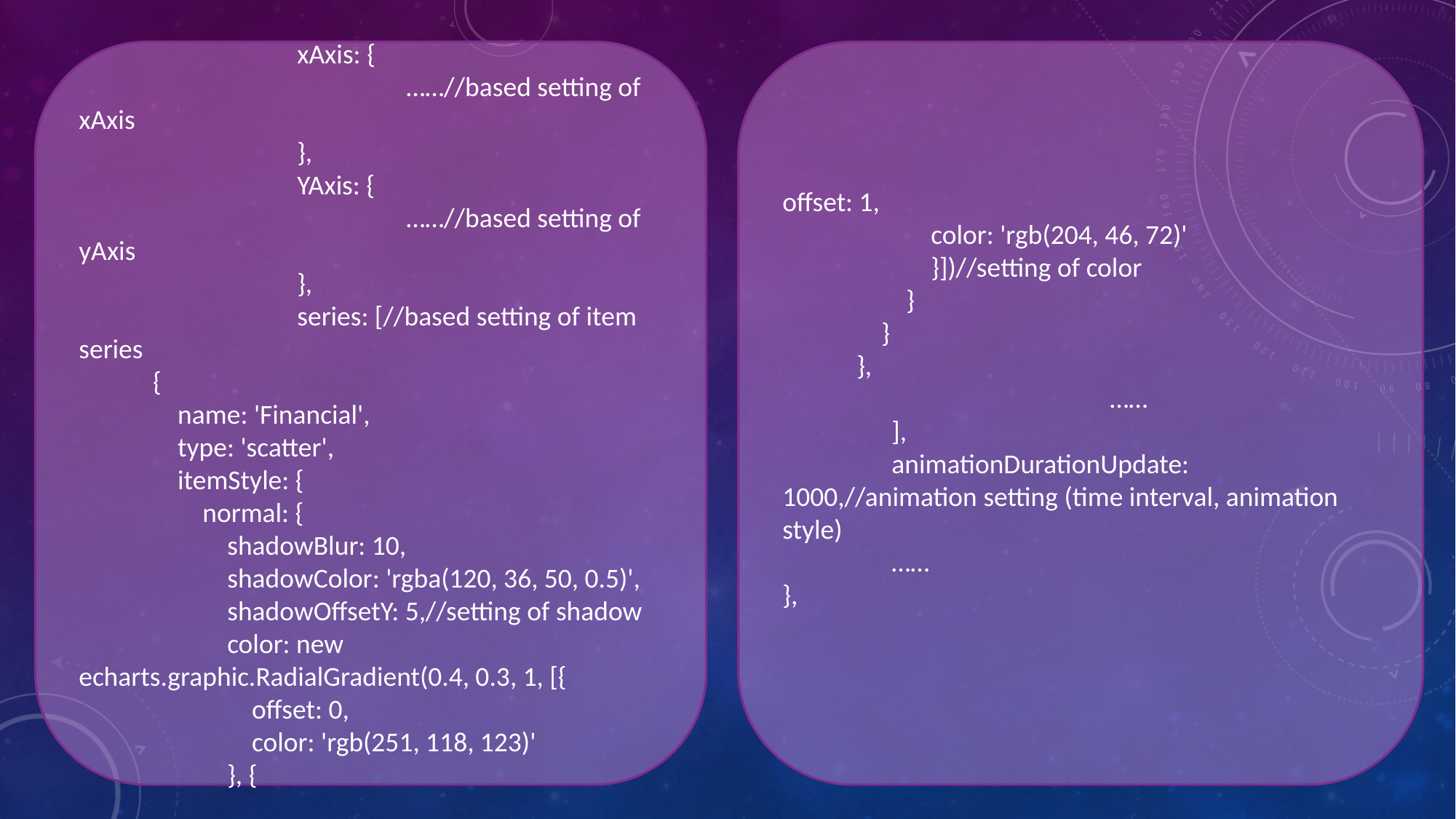

xAxis: {
			……//based setting of xAxis
		},
		YAxis: {
			……//based setting of yAxis
		},
		series: [//based setting of item series
            {
                name: 'Financial',
                type: 'scatter',
                itemStyle: {
                    normal: {
                        shadowBlur: 10,
                        shadowColor: 'rgba(120, 36, 50, 0.5)',
                        shadowOffsetY: 5,//setting of shadow
                        color: new echarts.graphic.RadialGradient(0.4, 0.3, 1, [{
                            offset: 0,
                            color: 'rgb(251, 118, 123)'
                        }, {
offset: 1,
                        color: 'rgb(204, 46, 72)'
                        }])//setting of color
                    }
                }
            },
			……
	],
	animationDurationUpdate: 1000,//animation setting (time interval, animation style)
	……
},